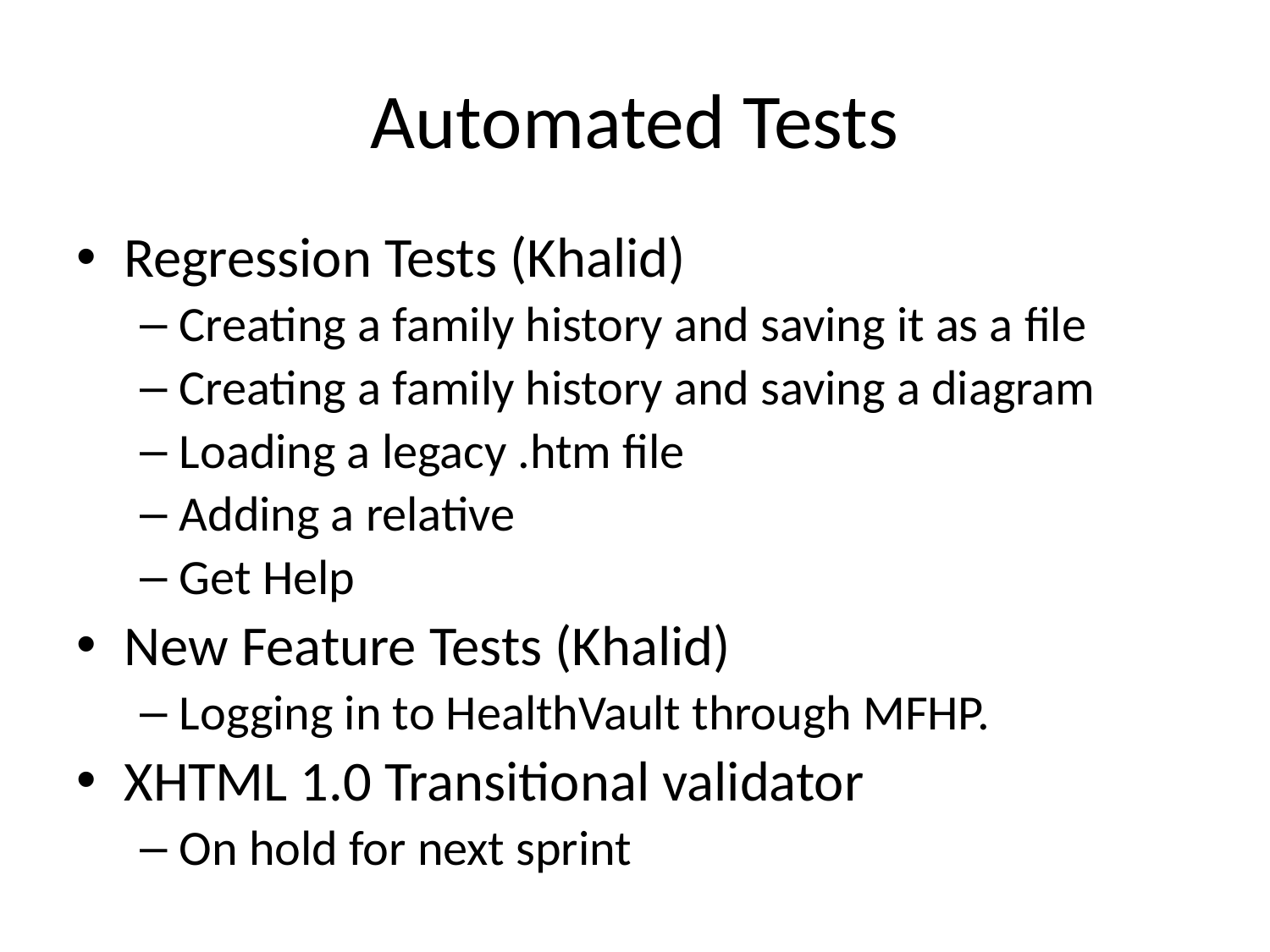

Automated Tests
Regression Tests (Khalid)
Creating a family history and saving it as a file
Creating a family history and saving a diagram
Loading a legacy .htm file
Adding a relative
Get Help
New Feature Tests (Khalid)
Logging in to HealthVault through MFHP.
XHTML 1.0 Transitional validator
On hold for next sprint